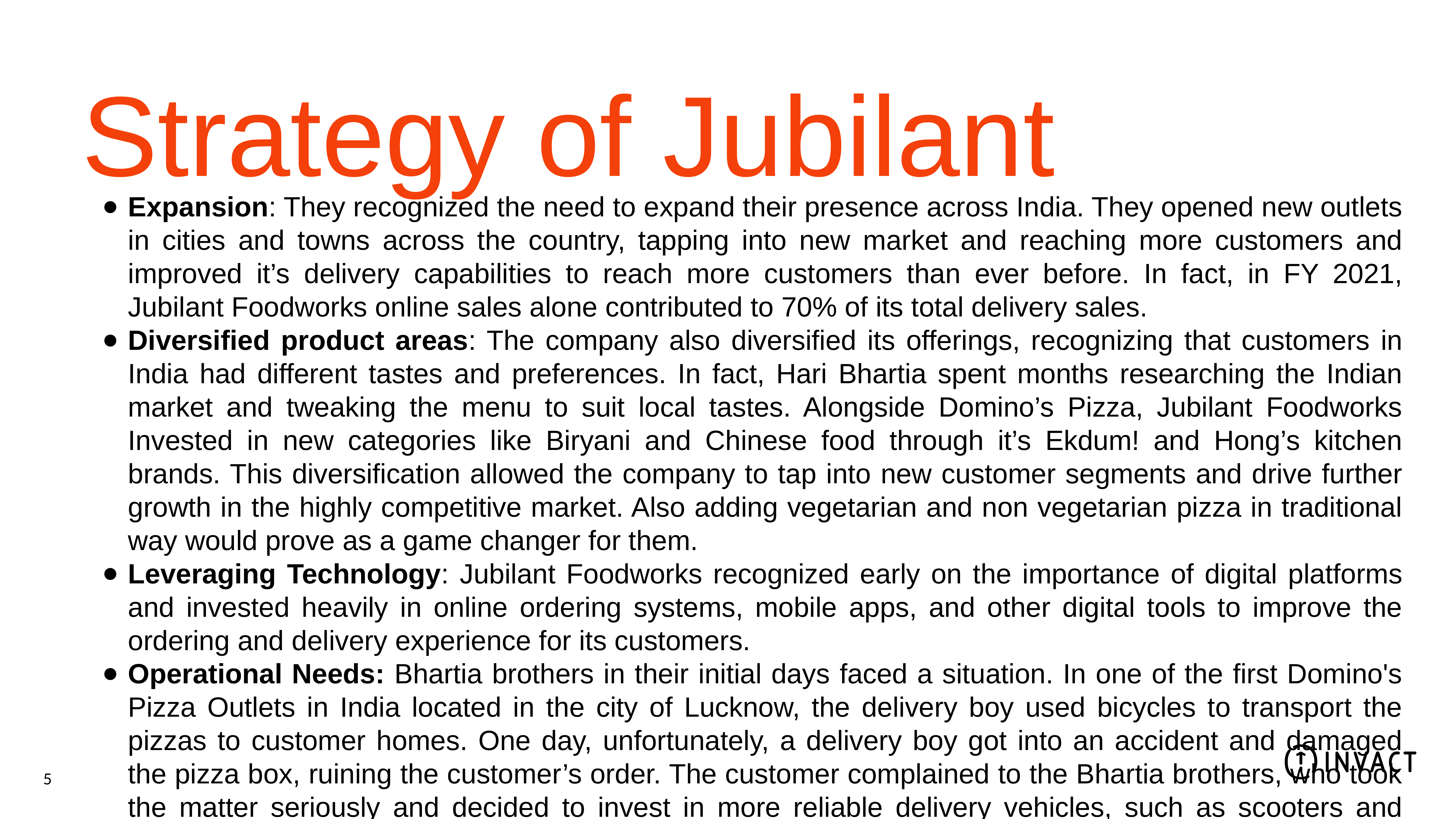

Strategy of Jubilant
Expansion: They recognized the need to expand their presence across India. They opened new outlets in cities and towns across the country, tapping into new market and reaching more customers and improved it’s delivery capabilities to reach more customers than ever before. In fact, in FY 2021, Jubilant Foodworks online sales alone contributed to 70% of its total delivery sales.
Diversified product areas: The company also diversified its offerings, recognizing that customers in India had different tastes and preferences. In fact, Hari Bhartia spent months researching the Indian market and tweaking the menu to suit local tastes. Alongside Domino’s Pizza, Jubilant Foodworks Invested in new categories like Biryani and Chinese food through it’s Ekdum! and Hong’s kitchen brands. This diversification allowed the company to tap into new customer segments and drive further growth in the highly competitive market. Also adding vegetarian and non vegetarian pizza in traditional way would prove as a game changer for them.
Leveraging Technology: Jubilant Foodworks recognized early on the importance of digital platforms and invested heavily in online ordering systems, mobile apps, and other digital tools to improve the ordering and delivery experience for its customers.
Operational Needs: Bhartia brothers in their initial days faced a situation. In one of the first Domino's Pizza Outlets in India located in the city of Lucknow, the delivery boy used bicycles to transport the pizzas to customer homes. One day, unfortunately, a delivery boy got into an accident and damaged the pizza box, ruining the customer’s order. The customer complained to the Bhartia brothers, who took the matter seriously and decided to invest in more reliable delivery vehicles, such as scooters and motorcycles.

5